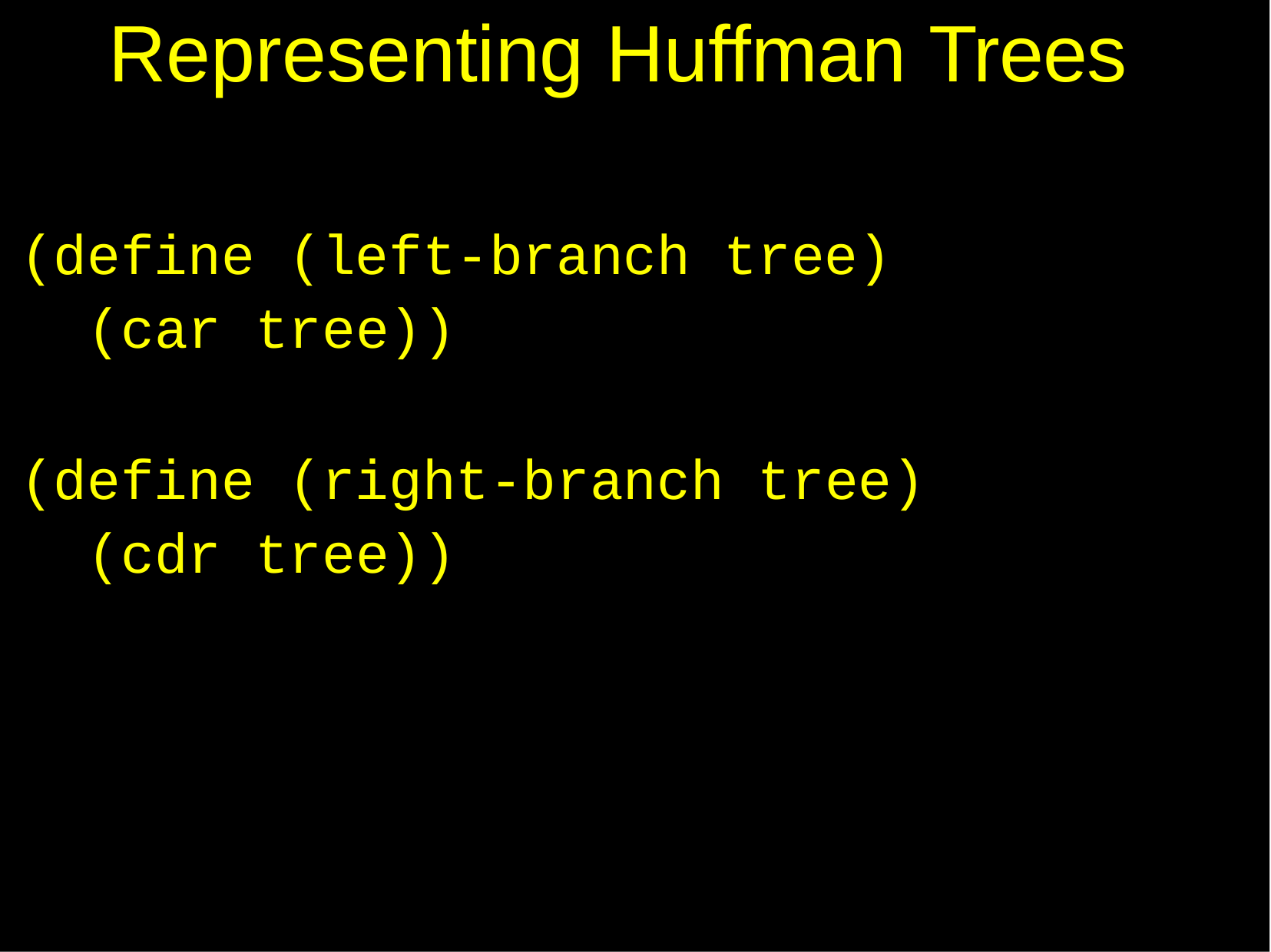

# Representing Huffman Trees
(define (left-branch tree)  (car tree))

(define (right-branch tree)  (cdr tree))